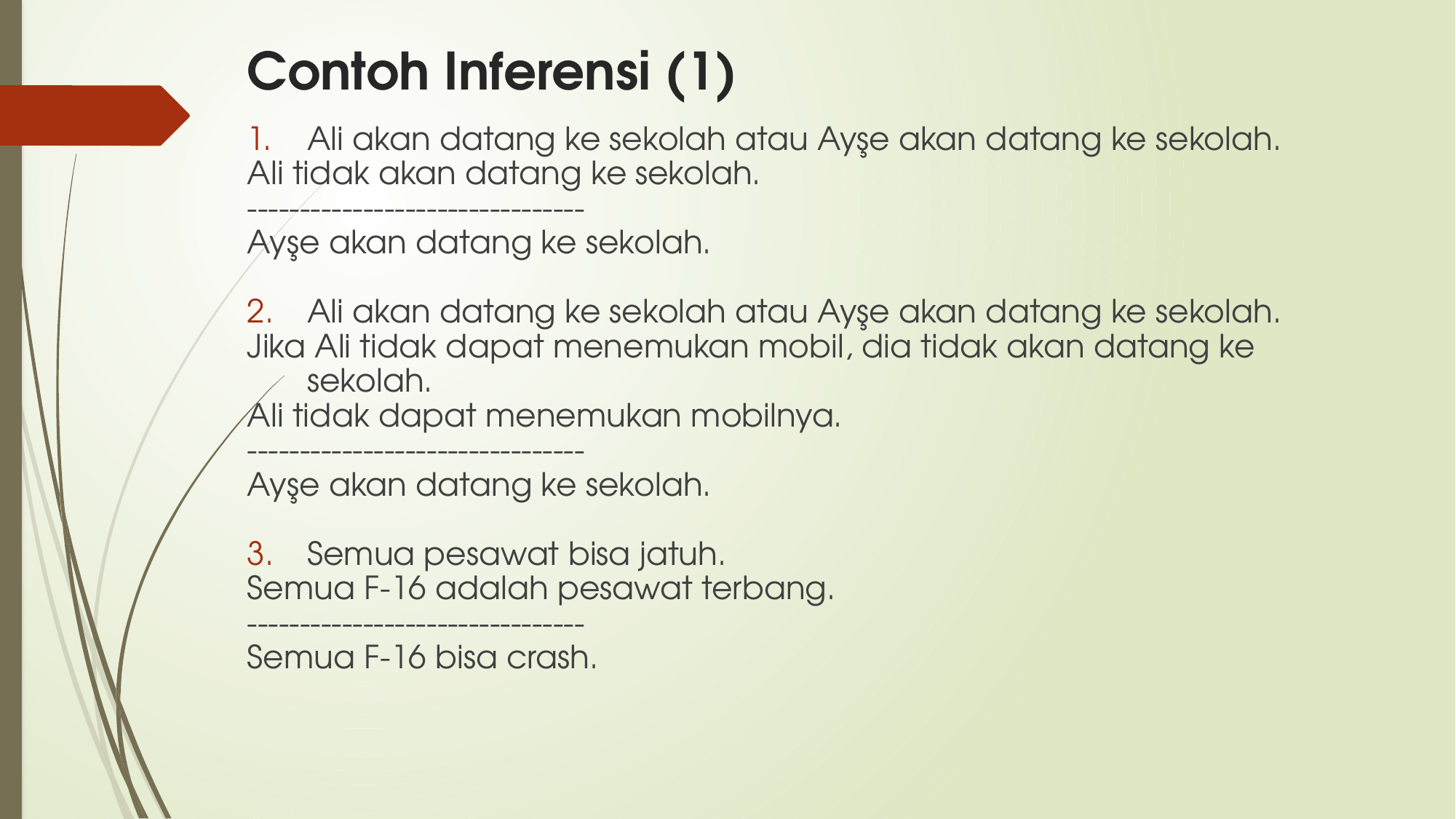

# Contoh Inferensi (1)
Ali akan datang ke sekolah atau Ayşe akan datang ke sekolah.
Ali tidak akan datang ke sekolah.
--------------------------------
Ayşe akan datang ke sekolah.

Ali akan datang ke sekolah atau Ayşe akan datang ke sekolah.
Jika Ali tidak dapat menemukan mobil, dia tidak akan datang ke sekolah.
Ali tidak dapat menemukan mobilnya.
--------------------------------
Ayşe akan datang ke sekolah.

Semua pesawat bisa jatuh.
Semua F-16 adalah pesawat terbang.
--------------------------------
Semua F-16 bisa crash.